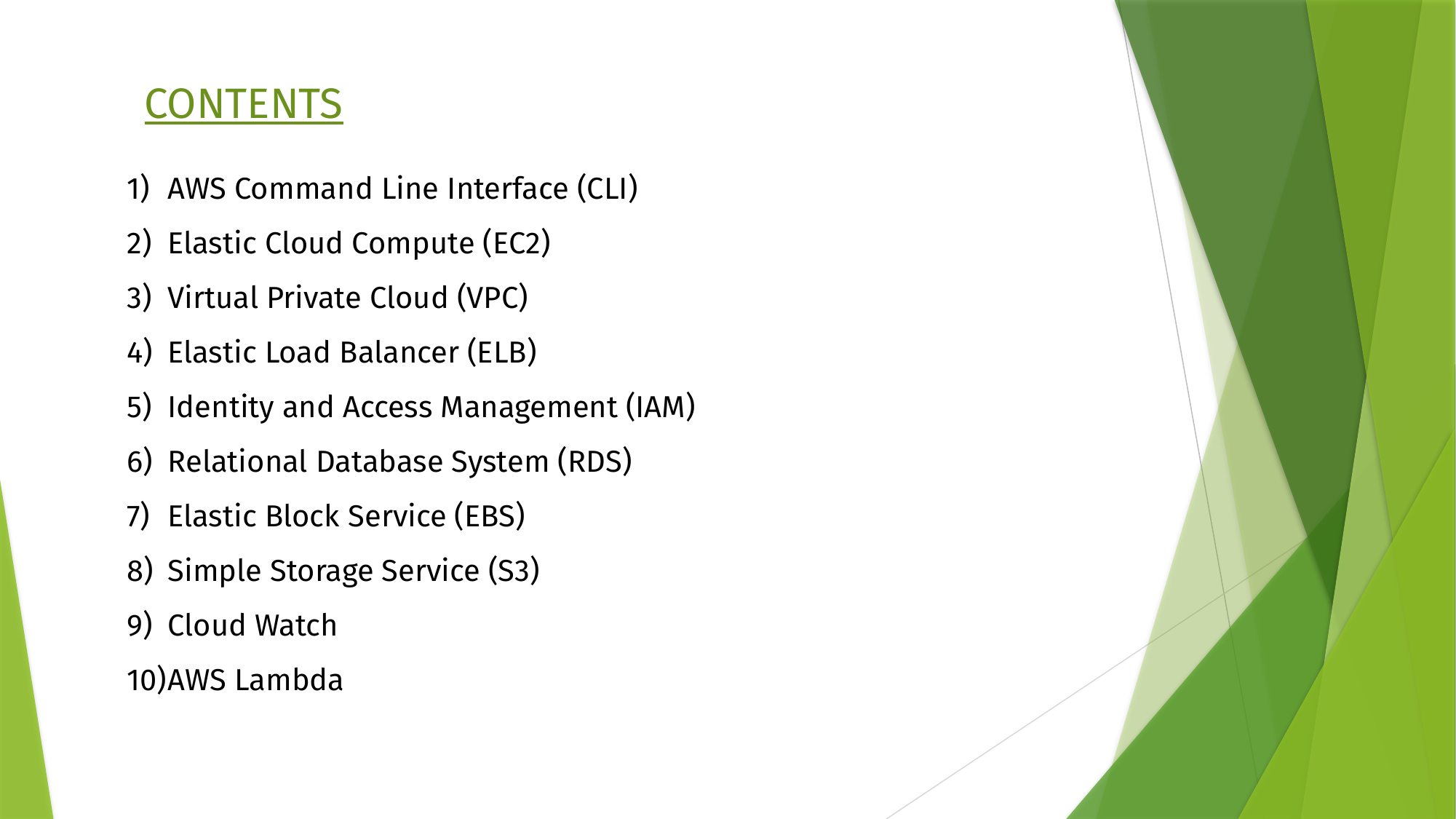

CONTENTS

AWS Command Line Interface (CLI)
Elastic Cloud Compute (EC2)
Virtual Private Cloud (VPC)
Elastic Load Balancer (ELB)
Identity and Access Management (IAM)
Relational Database System (RDS)
Elastic Block Service (EBS)
Simple Storage Service (S3)
Cloud Watch
AWS Lambda